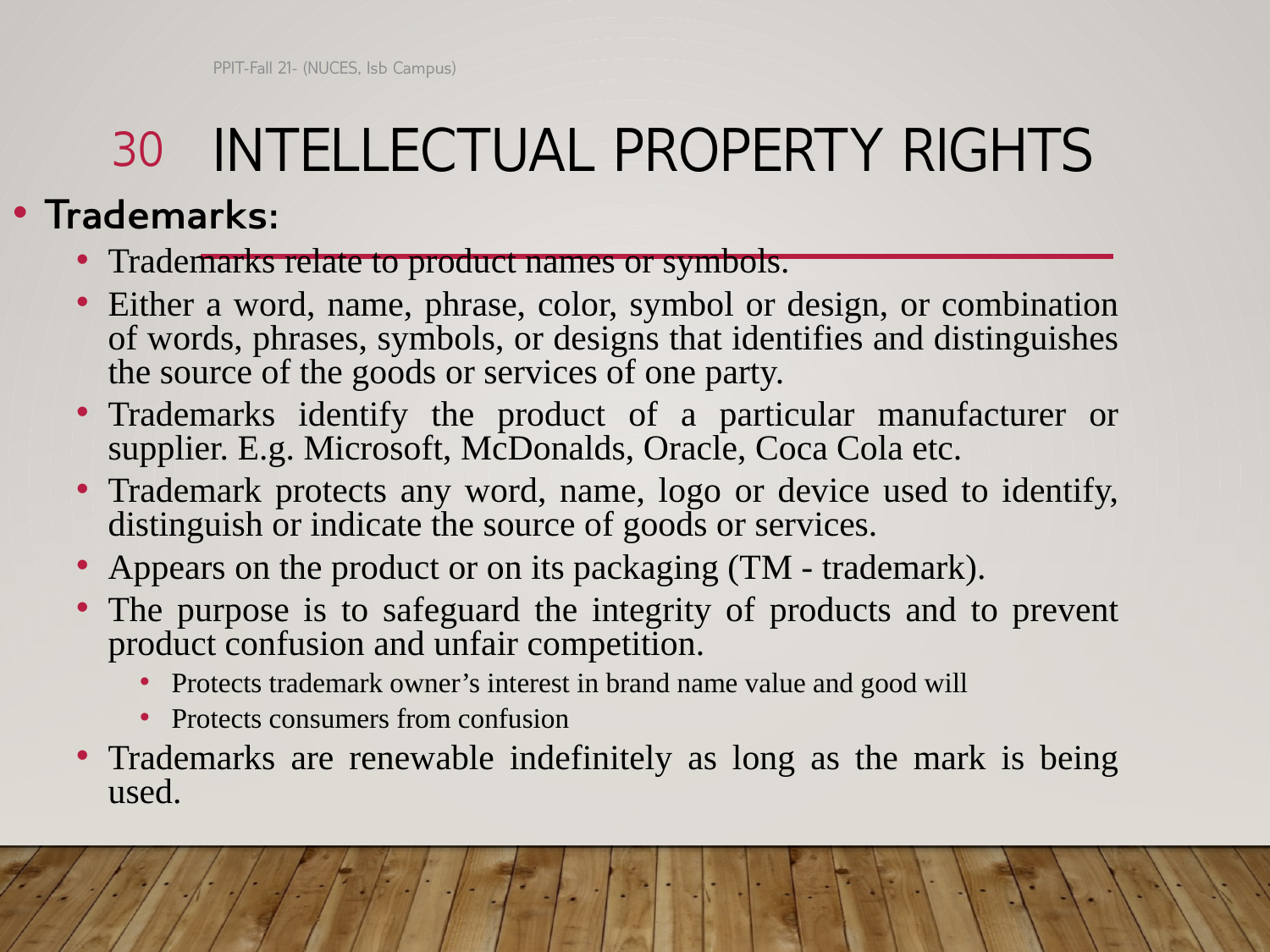

PPIT-Fall 21- (NUCES, Isb Campus)
30
# Intellectual Property Rights
Trademarks:
Trademarks relate to product names or symbols.
Either a word, name, phrase, color, symbol or design, or combination of words, phrases, symbols, or designs that identifies and distinguishes the source of the goods or services of one party.
Trademarks identify the product of a particular manufacturer or supplier. E.g. Microsoft, McDonalds, Oracle, Coca Cola etc.
Trademark protects any word, name, logo or device used to identify, distinguish or indicate the source of goods or services.
Appears on the product or on its packaging (TM - trademark).
The purpose is to safeguard the integrity of products and to prevent product confusion and unfair competition.
Protects trademark owner’s interest in brand name value and good will
Protects consumers from confusion
Trademarks are renewable indefinitely as long as the mark is being used.